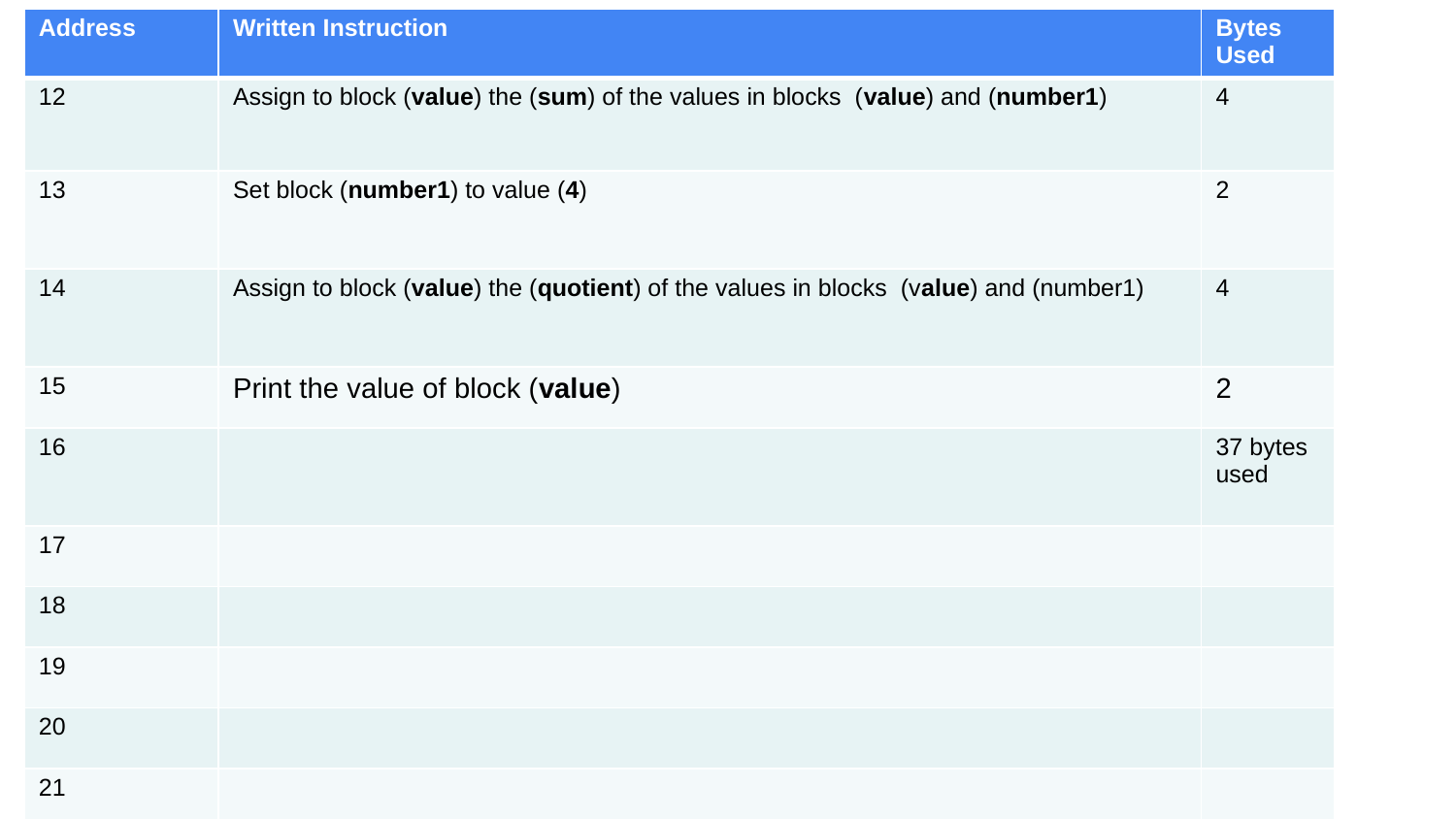

| Address | Written Instruction | Bytes Used |
| --- | --- | --- |
| 12 | Assign to block (value) the (sum) of the values in blocks (value) and (number1) | 4 |
| 13 | Set block (number1) to value (4) | 2 |
| 14 | Assign to block (value) the (quotient) of the values in blocks (value) and (number1) | 4 |
| 15 | Print the value of block (value) | 2 |
| 16 |  | 37 bytes used |
| 17 |  |  |
| 18 |  |  |
| 19 |  |  |
| 20 |  |  |
| 21 |  |  |
| 22 |  |  |